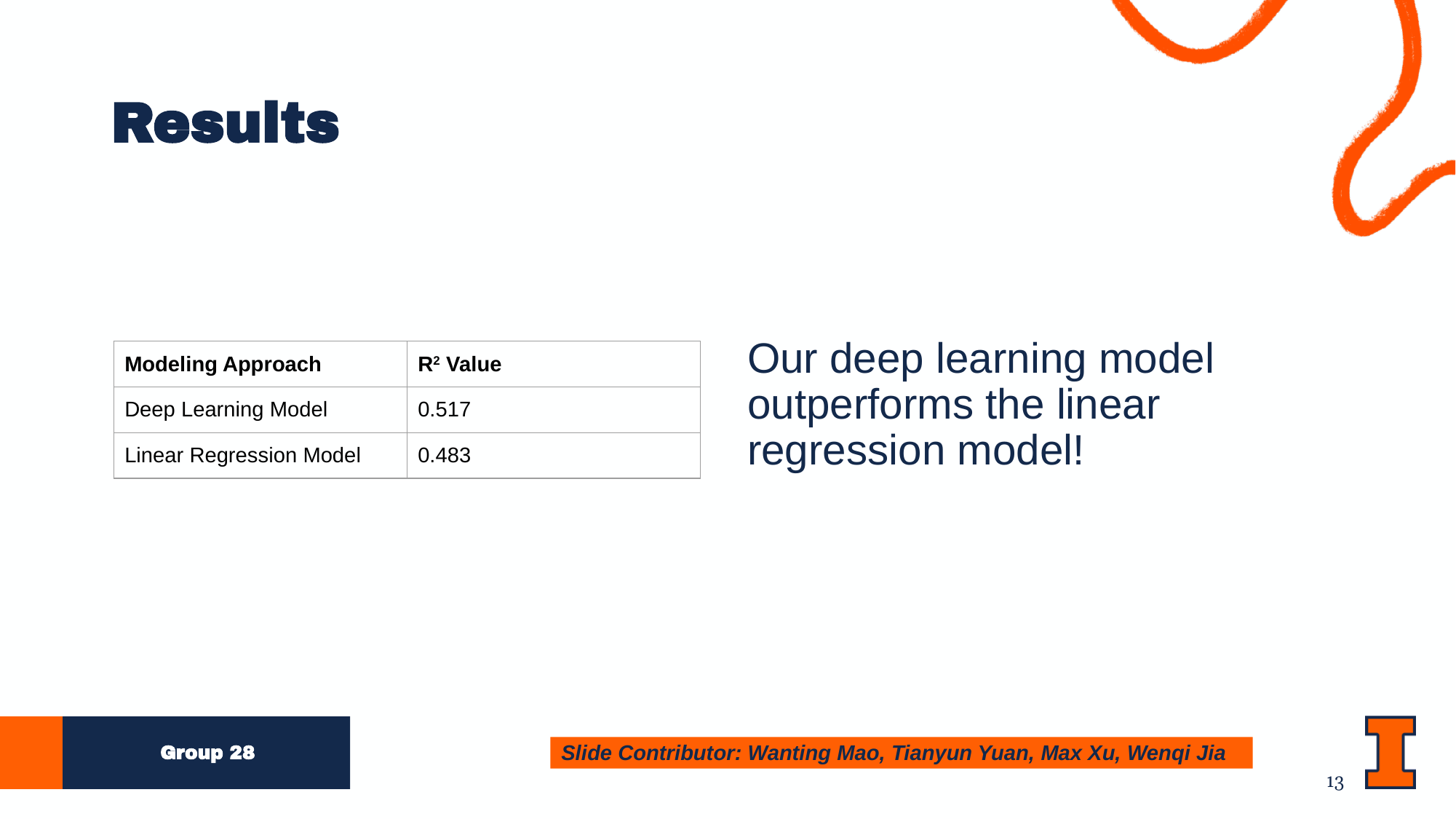

# Results
Our deep learning model outperforms the linear regression model!
| Modeling Approach | R2 Value |
| --- | --- |
| Deep Learning Model | 0.517 |
| Linear Regression Model | 0.483 |
Slide Contributor: Wanting Mao, Tianyun Yuan, Max Xu, Wenqi Jia
Group 28
13